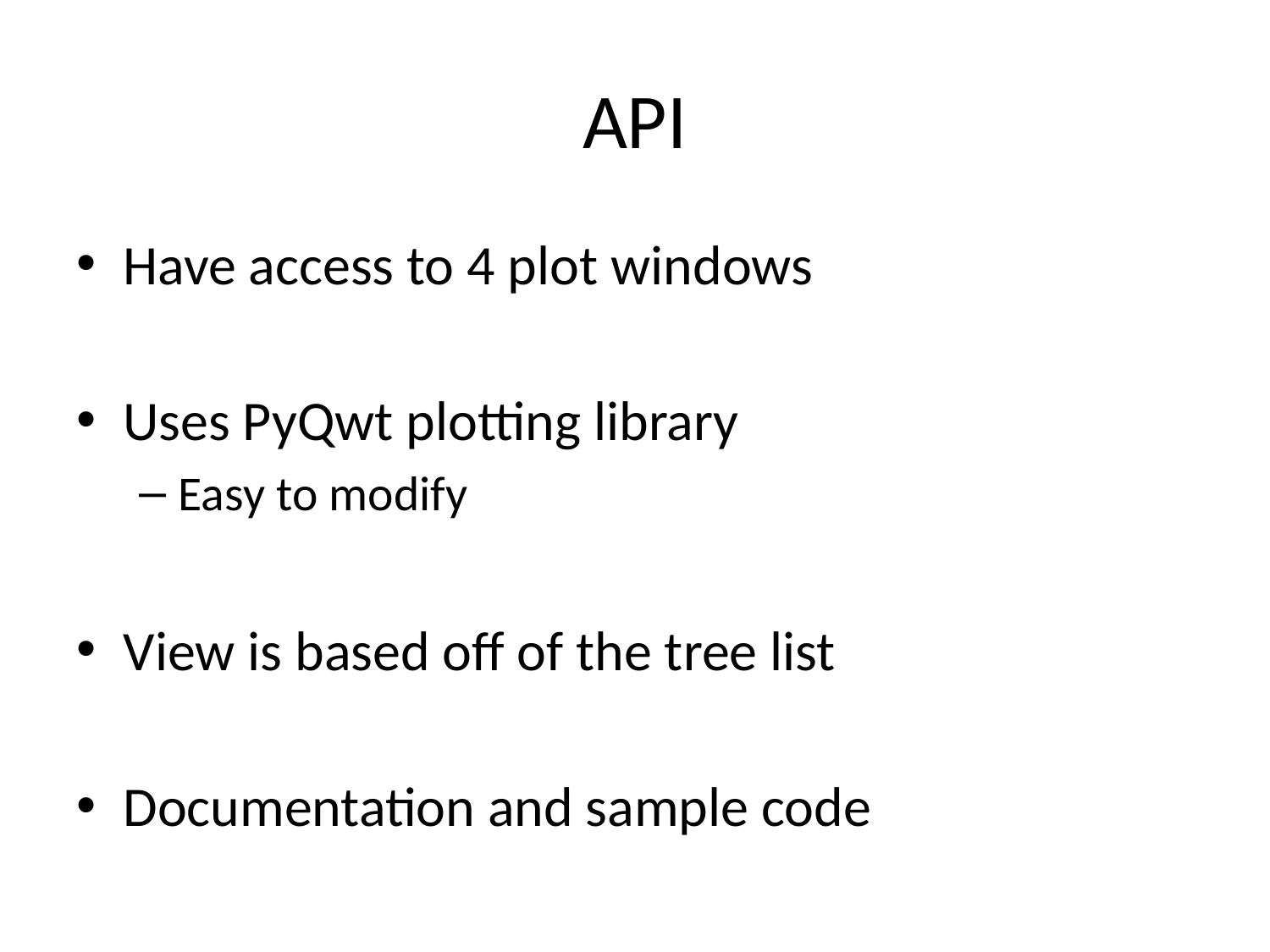

# API
Have access to 4 plot windows

Uses PyQwt plotting library
Easy to modify

View is based off of the tree list

Documentation and sample code